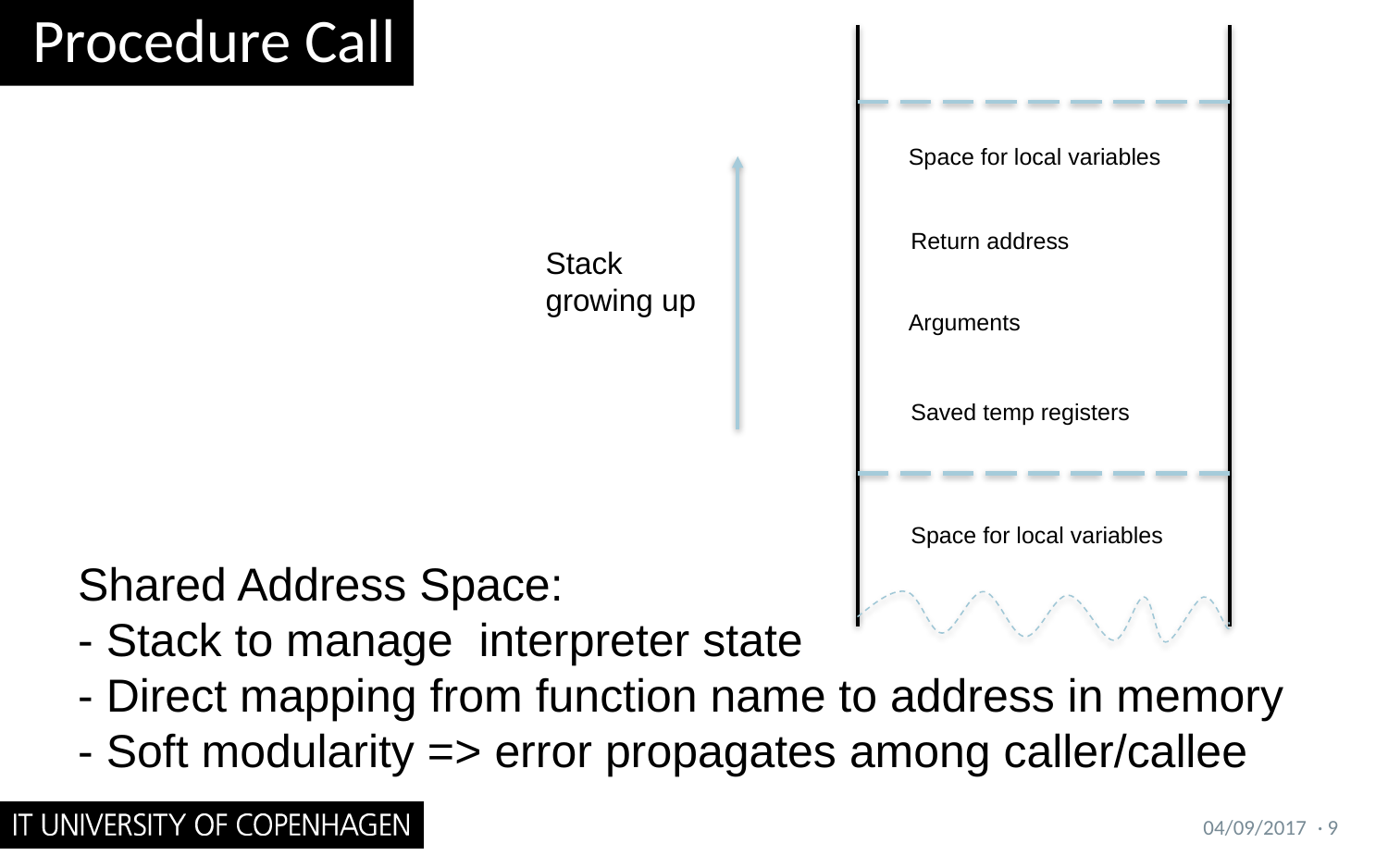

# Procedure Call
Space for local variables
Return address
Stack
growing up
Arguments
Saved temp registers
Space for local variables
Shared Address Space:
- Stack to manage  interpreter state
- Direct mapping from function name to address in memory
- Soft modularity => error propagates among caller/callee

04/09/2017
· 9